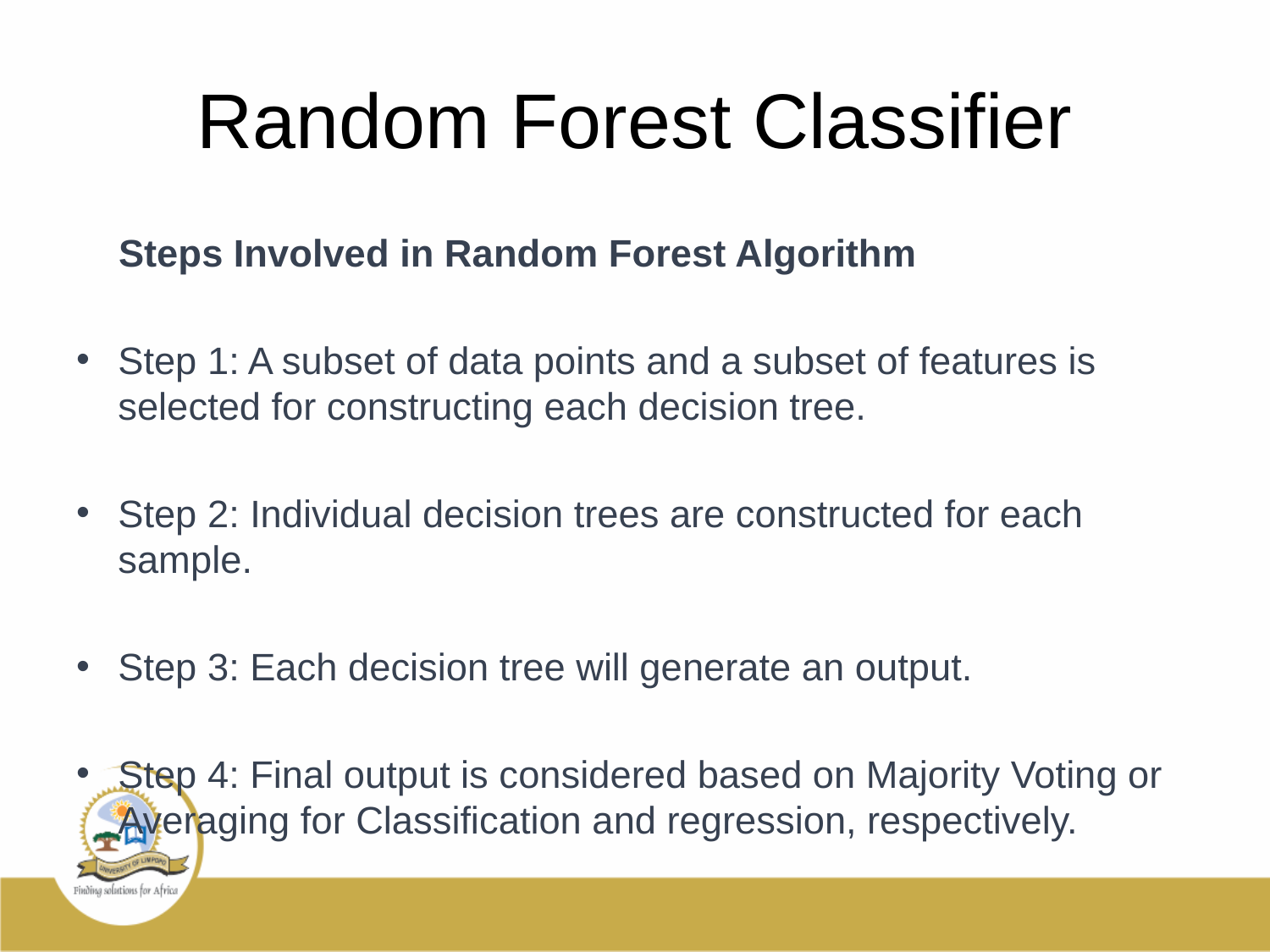

# Random Forest Classifier
    Steps Involved in Random Forest Algorithm

Step 1: A subset of data points and a subset of features is selected for constructing each decision tree.

Step 2: Individual decision trees are constructed for each sample.

Step 3: Each decision tree will generate an output.

Step 4: Final output is considered based on Majority Voting or Averaging for Classification and regression, respectively.